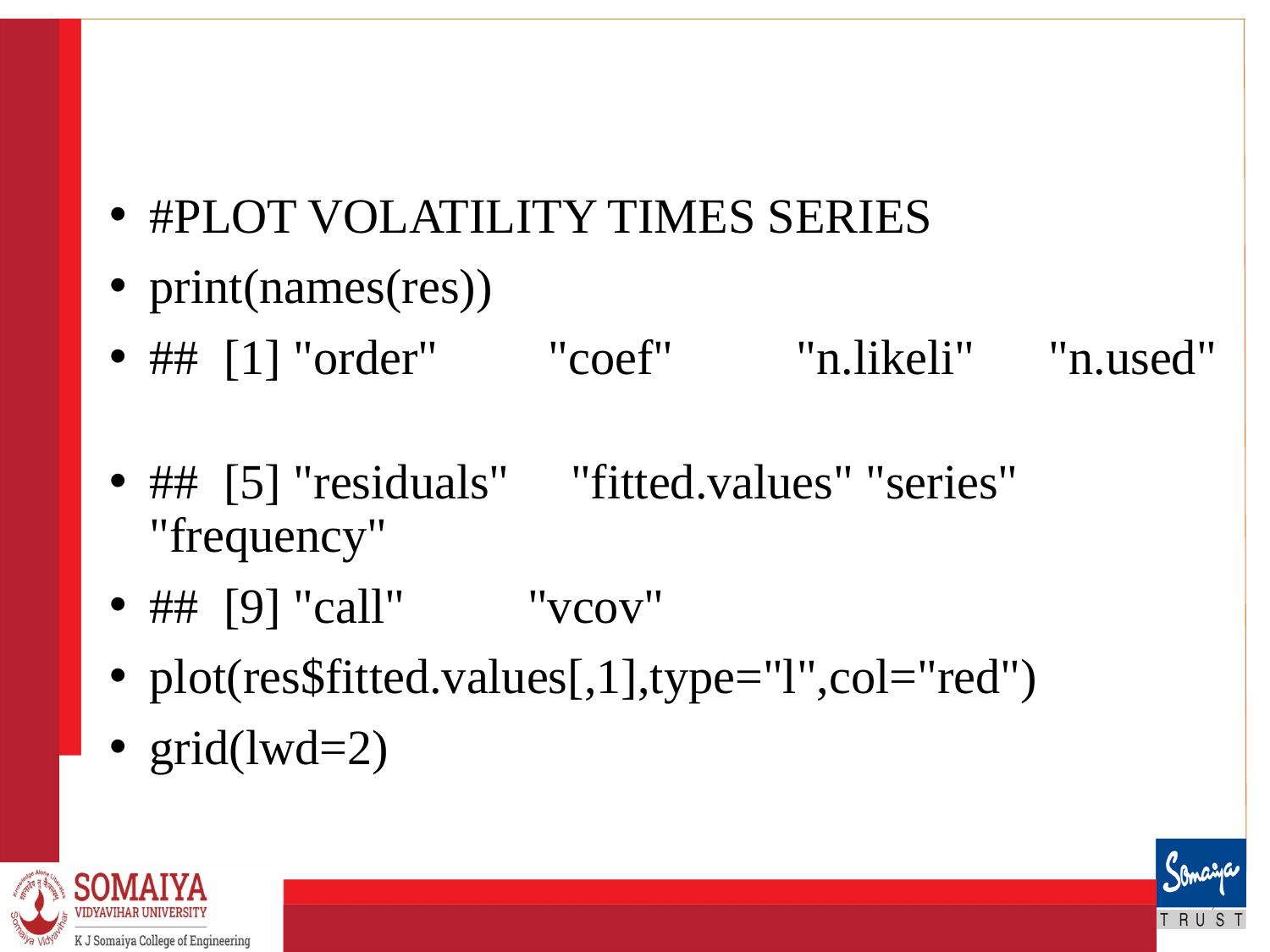

#
#PLOT VOLATILITY TIMES SERIES
print(names(res))
##  [1] "order"         "coef"          "n.likeli"      "n.used"
##  [5] "residuals"     "fitted.values" "series"        "frequency"
##  [9] "call"          "vcov"
plot(res$fitted.values[,1],type="l",col="red")
grid(lwd=2)